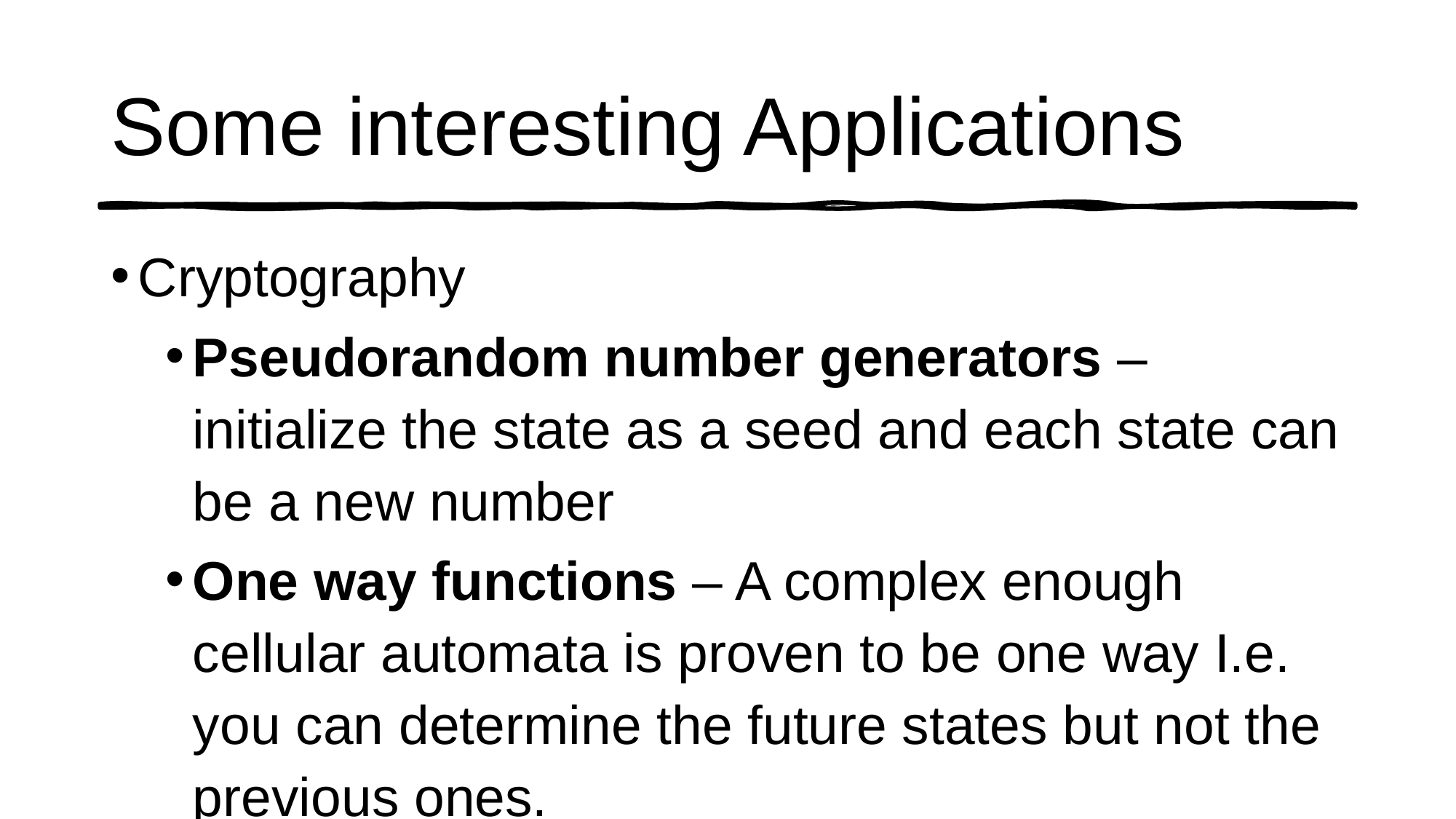

# Some interesting Applications
Cryptography
Pseudorandom number generators – initialize the state as a seed and each state can be a new number
One way functions – A complex enough cellular automata is proven to be one way I.e. you can determine the future states but not the previous ones.
Applied in simulation and understanding of other fields such as physics, chemistry, and biology.